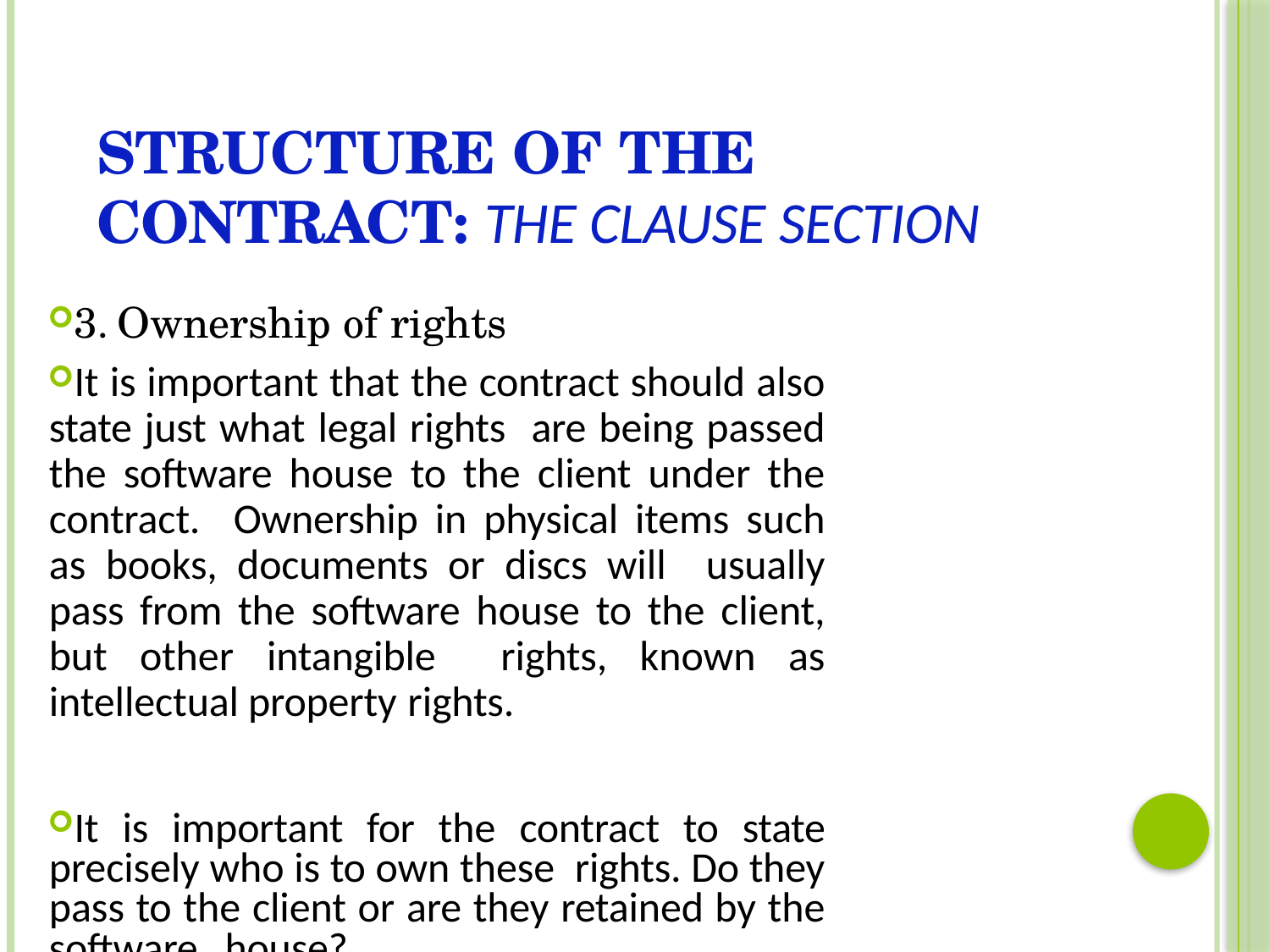

# Structure of the Contract: The Clause section
3. Ownership of rights
It is important that the contract should also state just what legal rights  are being passed the software house to the client under the contract.  Ownership in physical items such as books, documents or discs will  usually pass from the software house to the client, but other intangible  rights, known as intellectual property rights.

It is important for the contract to state precisely who is to own these  rights. Do they pass to the client or are they retained by the software  house?